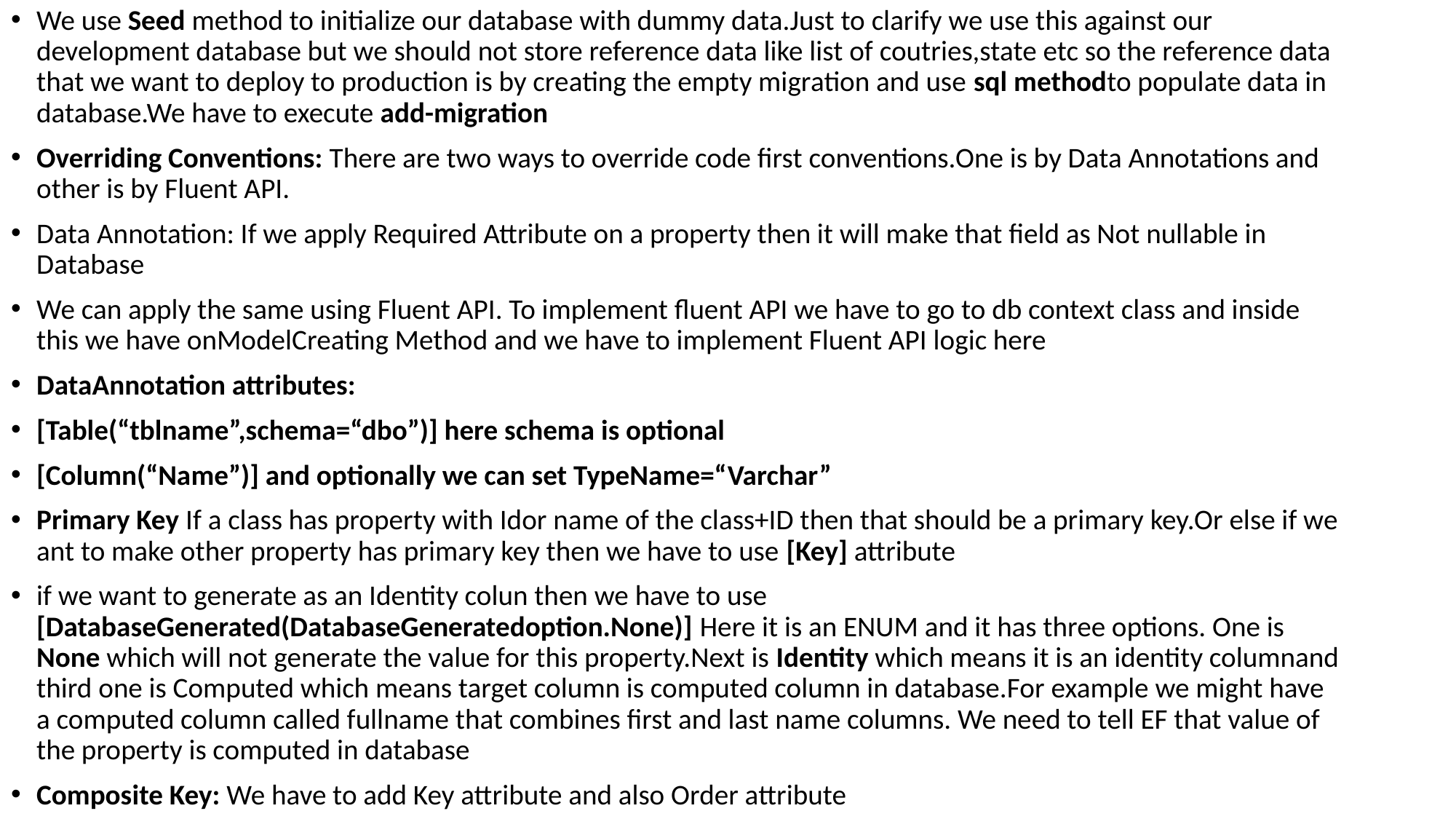

We use Seed method to initialize our database with dummy data.Just to clarify we use this against our development database but we should not store reference data like list of coutries,state etc so the reference data that we want to deploy to production is by creating the empty migration and use sql methodto populate data in database.We have to execute add-migration
Overriding Conventions: There are two ways to override code first conventions.One is by Data Annotations and other is by Fluent API.
Data Annotation: If we apply Required Attribute on a property then it will make that field as Not nullable in Database
We can apply the same using Fluent API. To implement fluent API we have to go to db context class and inside this we have onModelCreating Method and we have to implement Fluent API logic here
DataAnnotation attributes:
[Table(“tblname”,schema=“dbo”)] here schema is optional
[Column(“Name”)] and optionally we can set TypeName=“Varchar”
Primary Key If a class has property with Idor name of the class+ID then that should be a primary key.Or else if we ant to make other property has primary key then we have to use [Key] attribute
if we want to generate as an Identity colun then we have to use [DatabaseGenerated(DatabaseGeneratedoption.None)] Here it is an ENUM and it has three options. One is None which will not generate the value for this property.Next is Identity which means it is an identity columnand third one is Computed which means target column is computed column in database.For example we might have a computed column called fullname that combines first and last name columns. We need to tell EF that value of the property is computed in database
Composite Key: We have to add Key attribute and also Order attribute